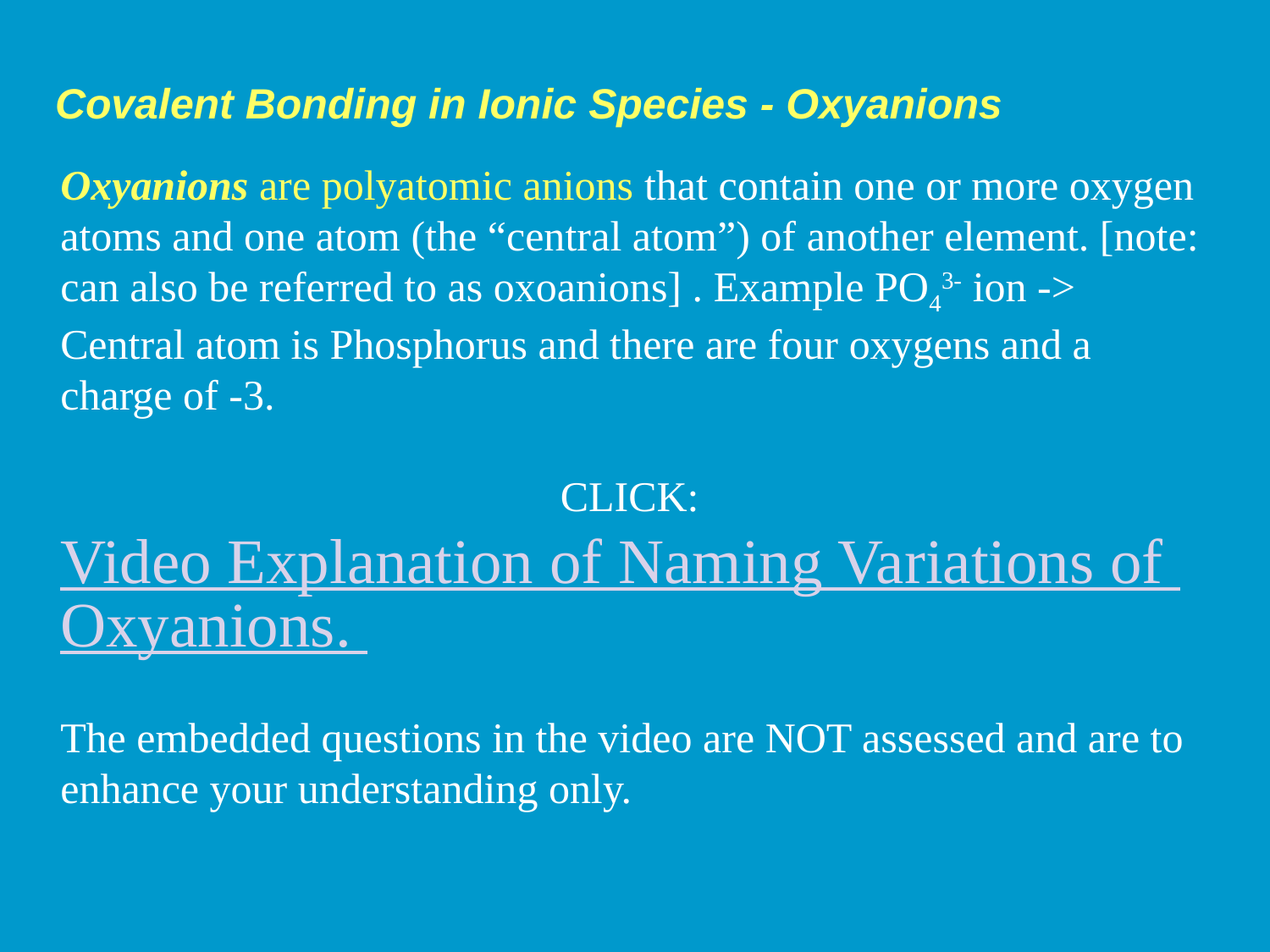

# Covalent Bonding in Ionic Species - Oxyanions
Oxyanions are polyatomic anions that contain one or more oxygen atoms and one atom (the “central atom”) of another element. [note: can also be referred to as oxoanions] . Example PO43- ion -> Central atom is Phosphorus and there are four oxygens and a charge of -3.

CLICK: Video Explanation of Naming Variations of Oxyanions.

The embedded questions in the video are NOT assessed and are to enhance your understanding only.